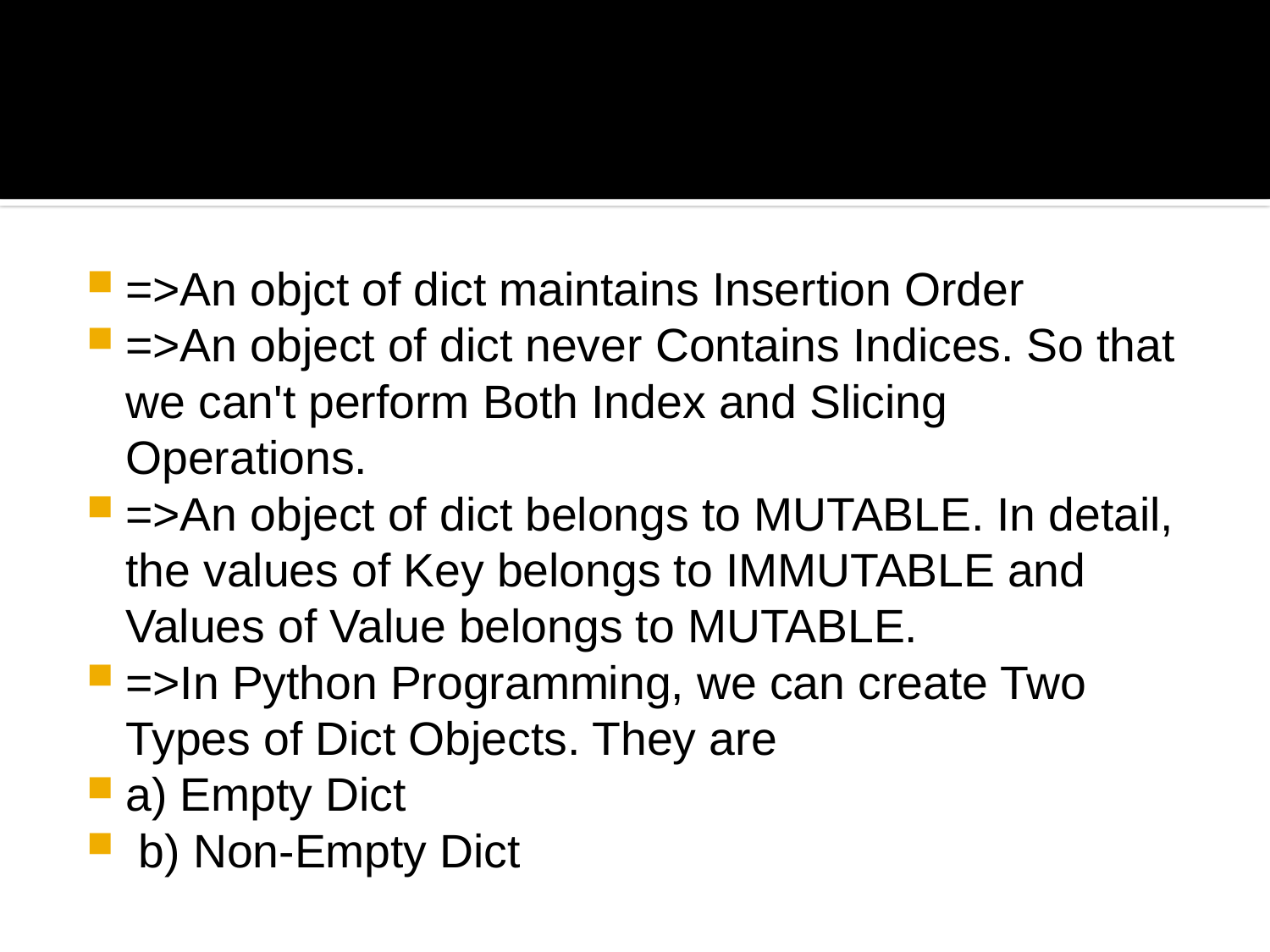

#
=>An objct of dict maintains Insertion Order
=>An object of dict never Contains Indices. So that we can't perform Both Index and Slicing Operations.
=>An object of dict belongs to MUTABLE. In detail, the values of Key belongs to IMMUTABLE and Values of Value belongs to MUTABLE.
=>In Python Programming, we can create Two Types of Dict Objects. They are
a) Empty Dict
 b) Non-Empty Dict